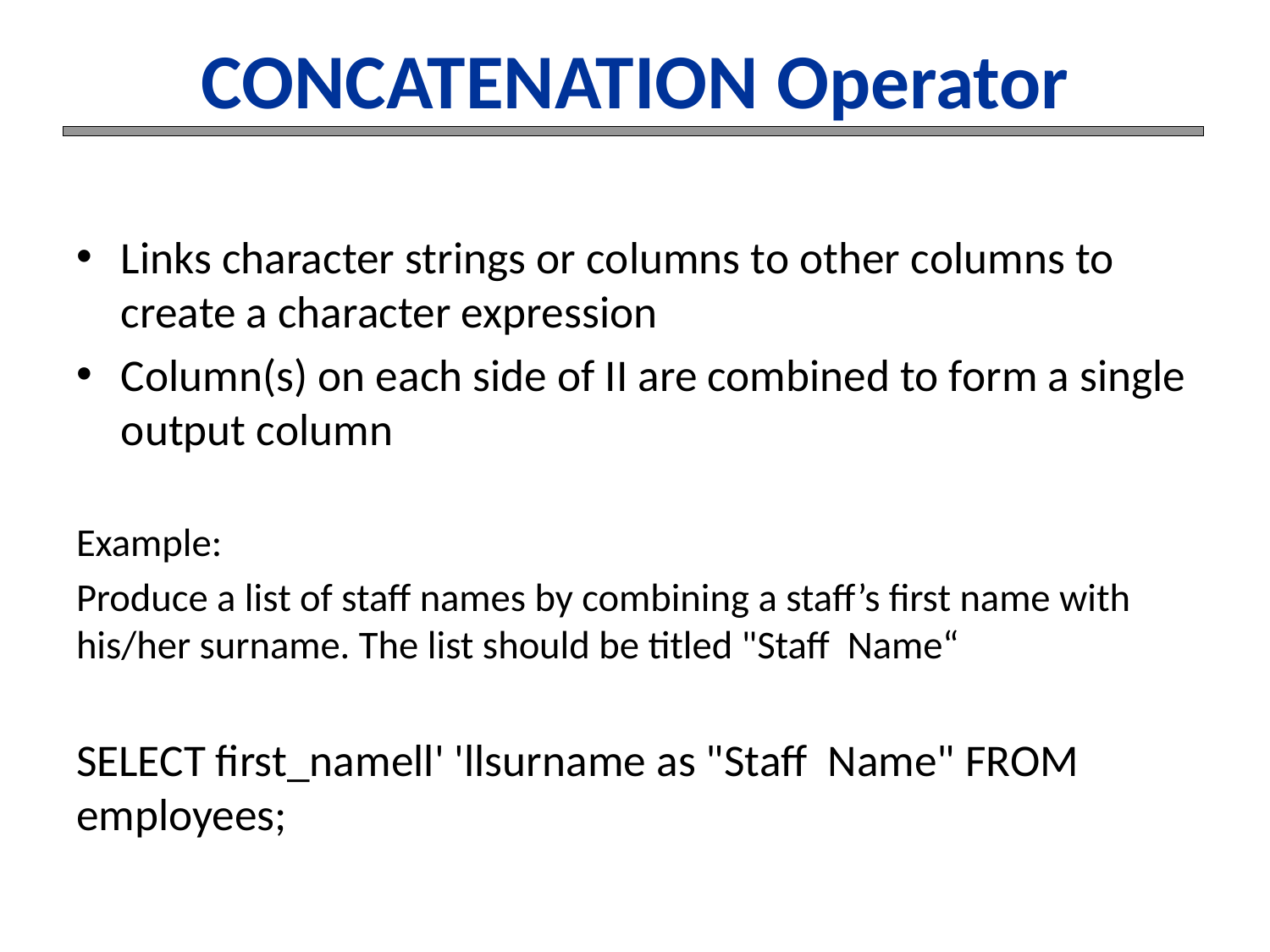

# CONCATENATION Operator

Links character strings or columns to other columns to create a character expression
Column(s) on each side of II are combined to form a single output column

Example:
Produce a list of staff names by combining a staff’s first name with his/her surname. The list should be titled "Staff  Name“

SELECT first_namell' 'llsurname as "Staff  Name" FROM employees;